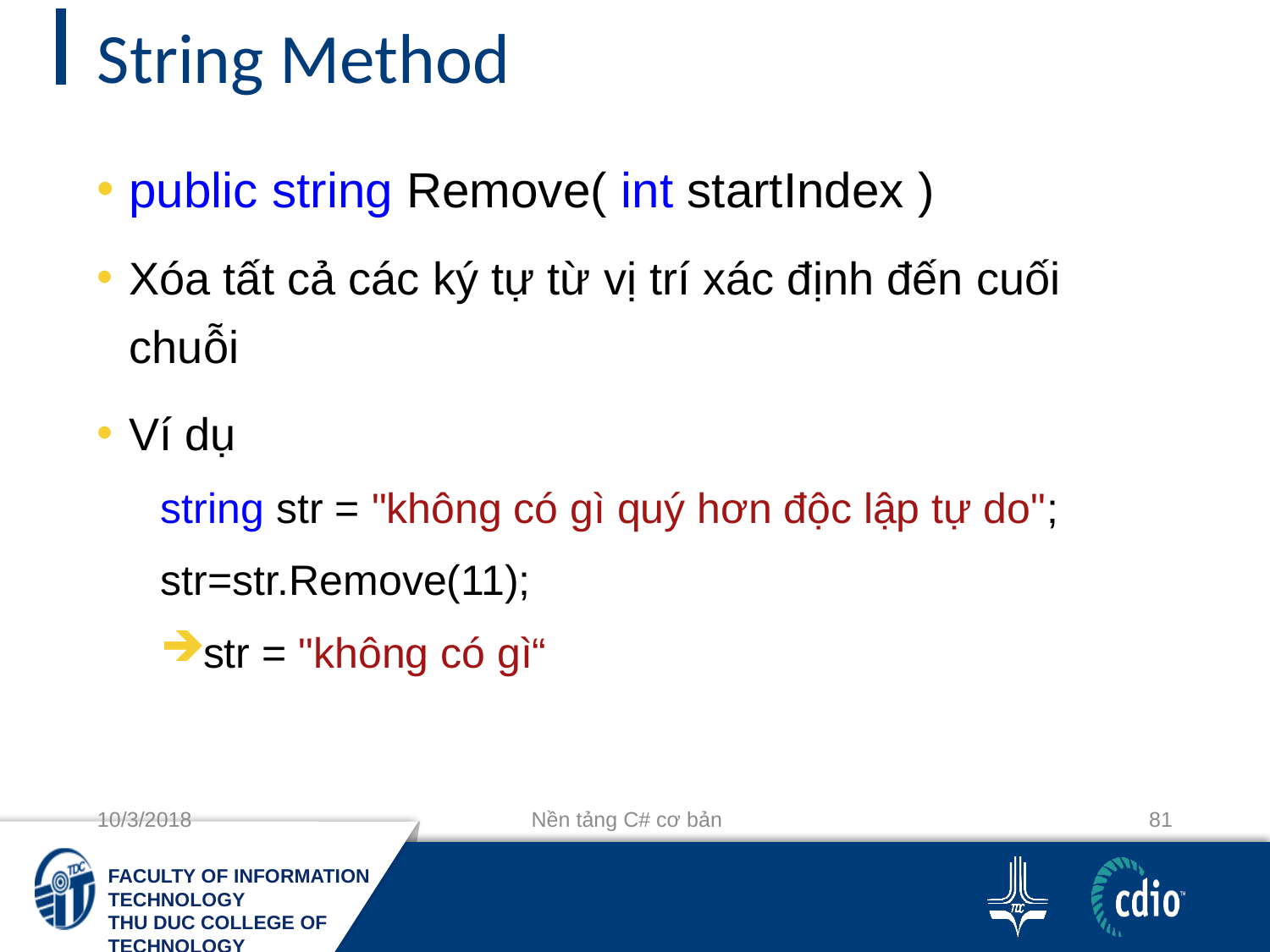

# String Method
public string Remove( int startIndex )
Xóa tất cả các ký tự từ vị trí xác định đến cuối chuỗi
Ví dụ
string str = "không có gì quý hơn độc lập tự do";
str=str.Remove(11);
str = "không có gì“

10/3/2018
Nền tảng C# cơ bản
81